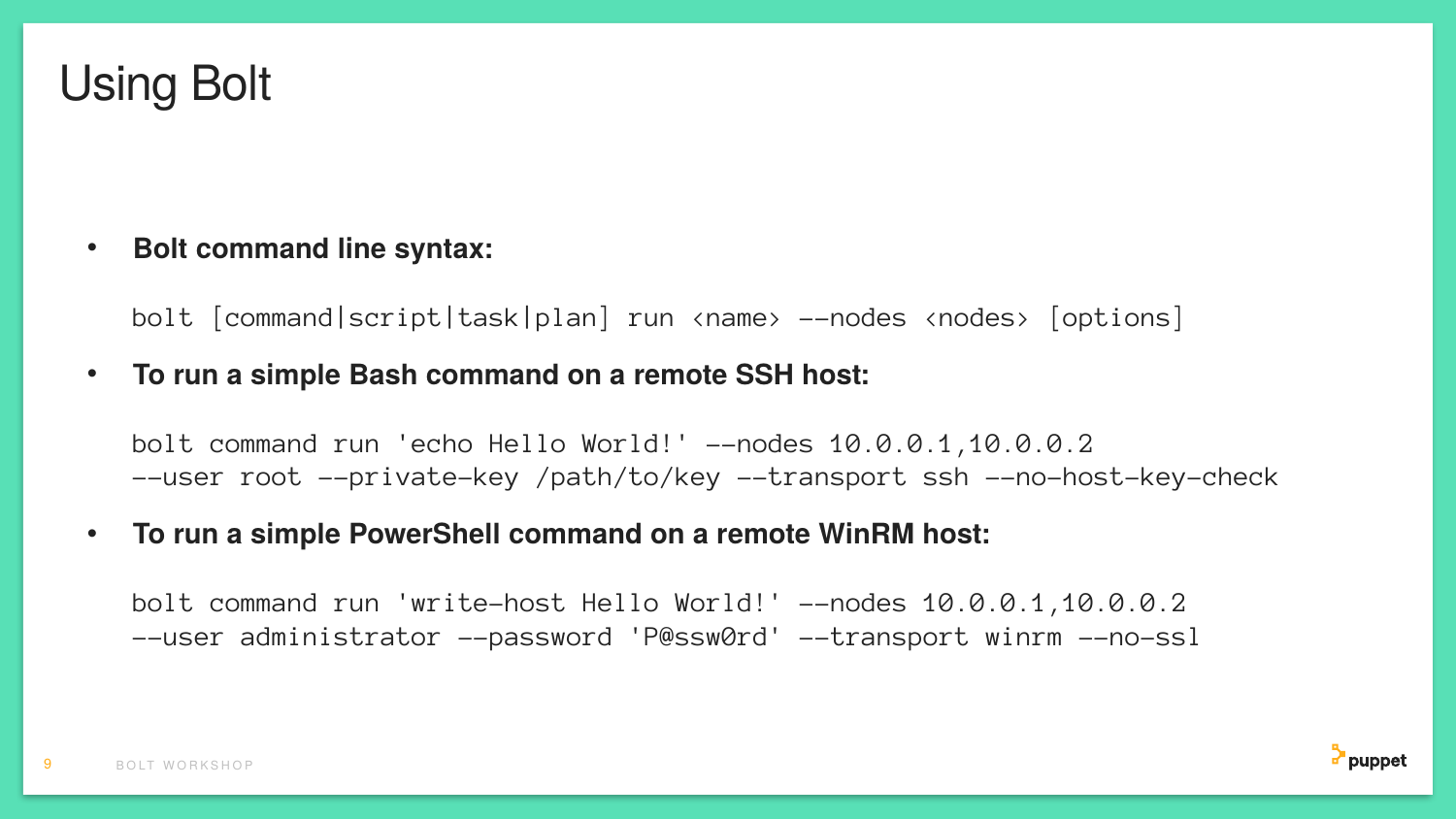

# Using Bolt

Bolt command line syntax:
bolt [command|script|task|plan] run <name> --nodes <nodes> [options]
To run a simple Bash command on a remote SSH host:
bolt command run 'echo Hello World!' --nodes 10.0.0.1,10.0.0.2
--user root --private-key /path/to/key --transport ssh --no-host-key-check
To run a simple PowerShell command on a remote WinRM host:
bolt command run 'write-host Hello World!' --nodes 10.0.0.1,10.0.0.2
--user administrator --password 'P@ssw0rd' --transport winrm --no-ssl
9
Bolt workshop
Tip: To change the frame color of these slides, just right click anywhere outside of the slide, (or on its thumbnail in the left panel) and choose “Format Background”. Then change the background color in the “Format Background” panel to the right.